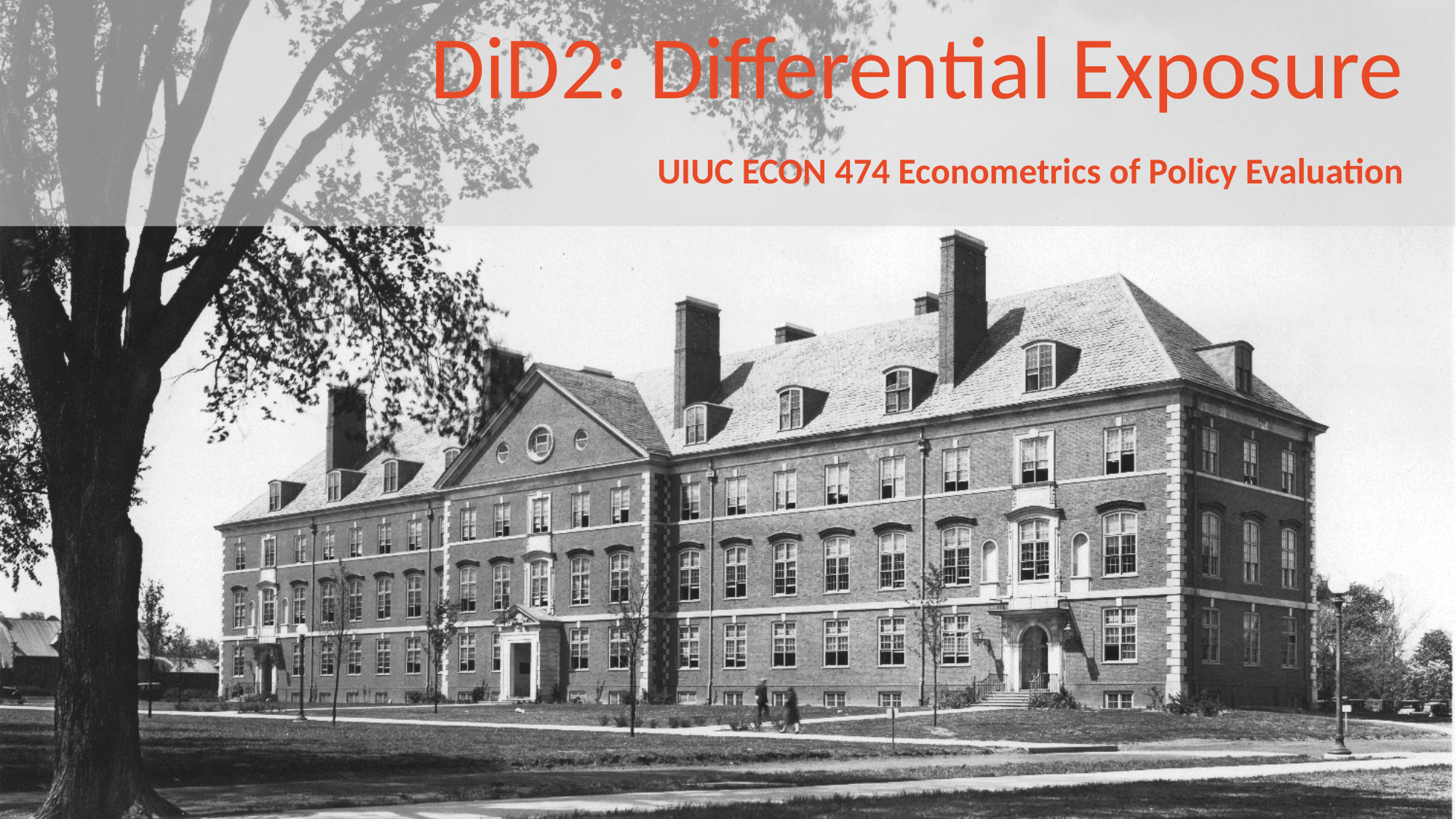

# DiD2: Differential Exposure
UIUC ECON 474 Econometrics of Policy Evaluation